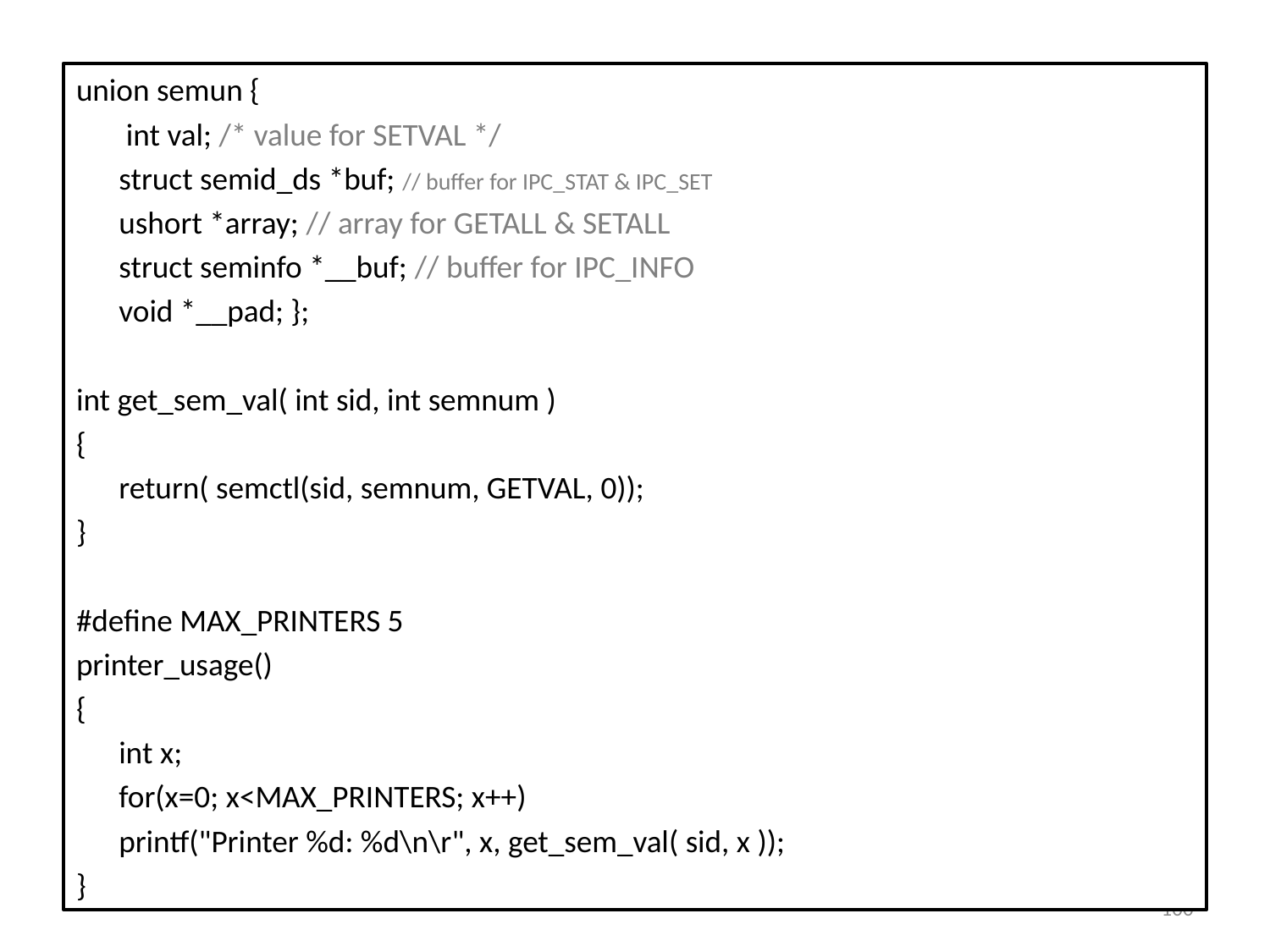

union semun {
	 int val; /* value for SETVAL */
	struct semid_ds *buf; // buffer for IPC_STAT & IPC_SET
	ushort *array; // array for GETALL & SETALL
	struct seminfo *__buf; // buffer for IPC_INFO
 	void *__pad; };

int get_sem_val( int sid, int semnum )
{
	return( semctl(sid, semnum, GETVAL, 0));
}

#define MAX_PRINTERS 5
printer_usage()
{
 	int x;
	for(x=0; x<MAX_PRINTERS; x++)
 	printf("Printer %d: %d\n\r", x, get_sem_val( sid, x ));
}
100